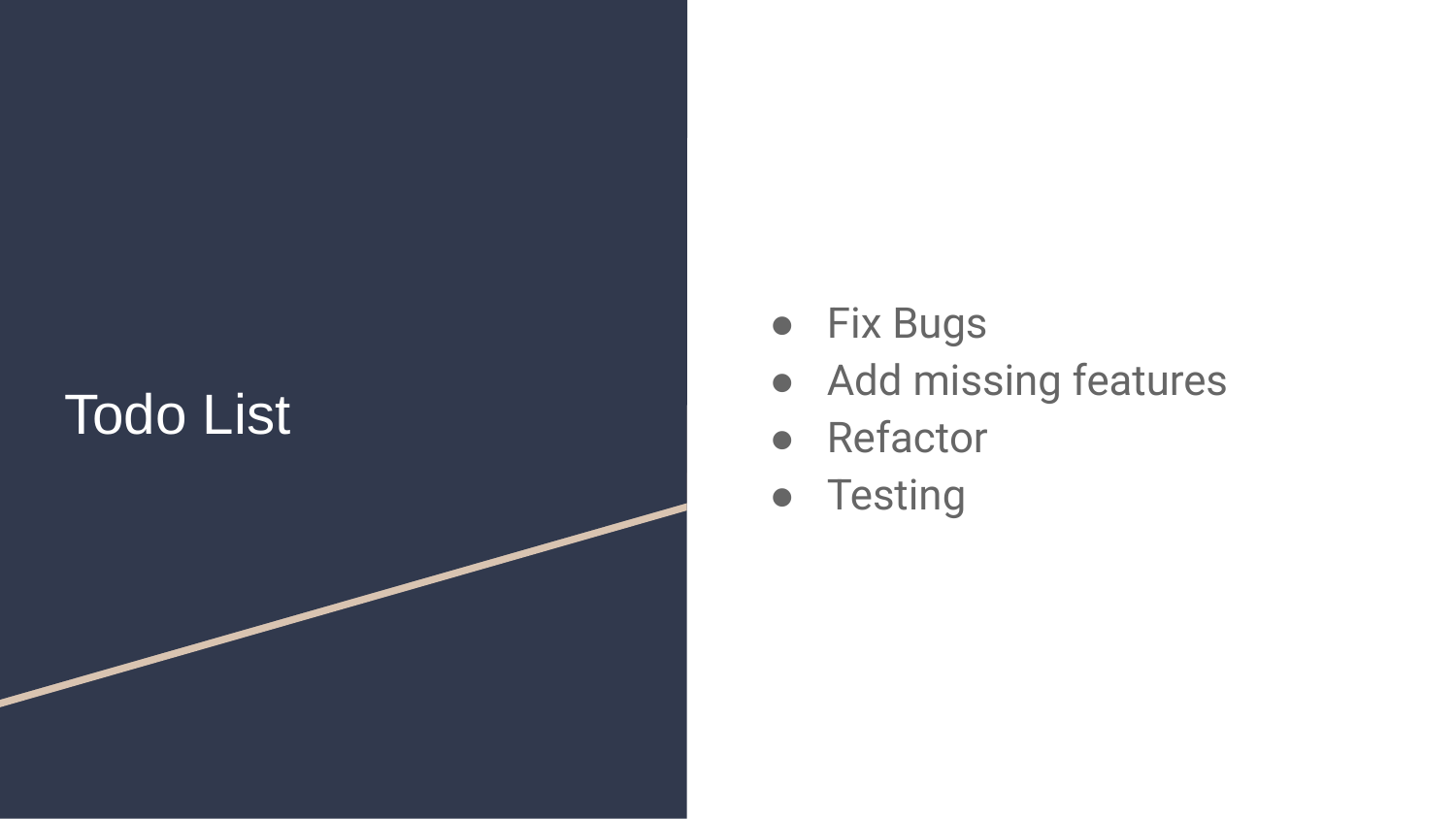

# Todo List
Fix Bugs
Add missing features
Refactor
Testing